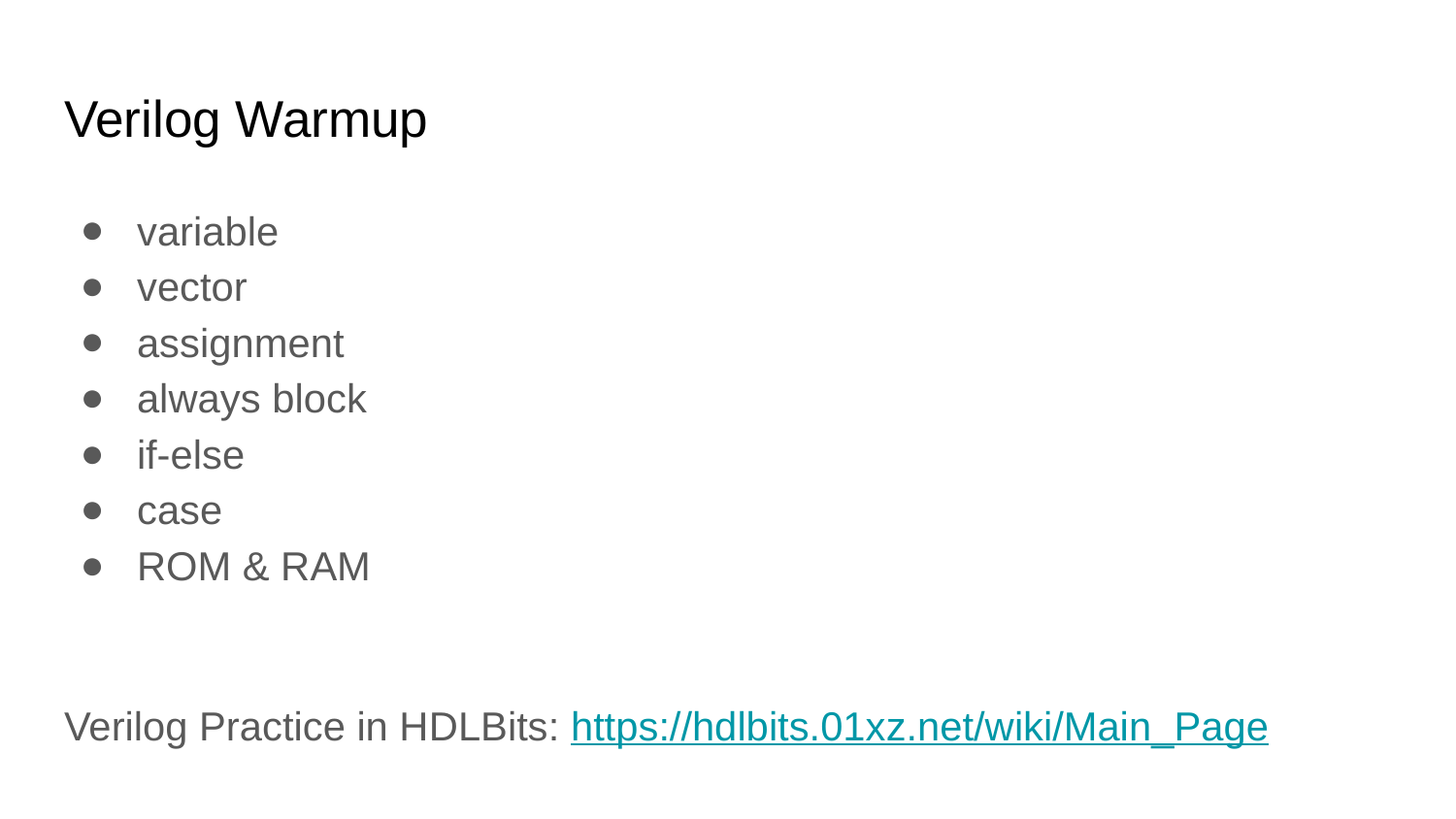

# Verilog Warmup
variable
vector
assignment
always block
if-else
case
ROM & RAM

Verilog Practice in HDLBits: https://hdlbits.01xz.net/wiki/Main_Page